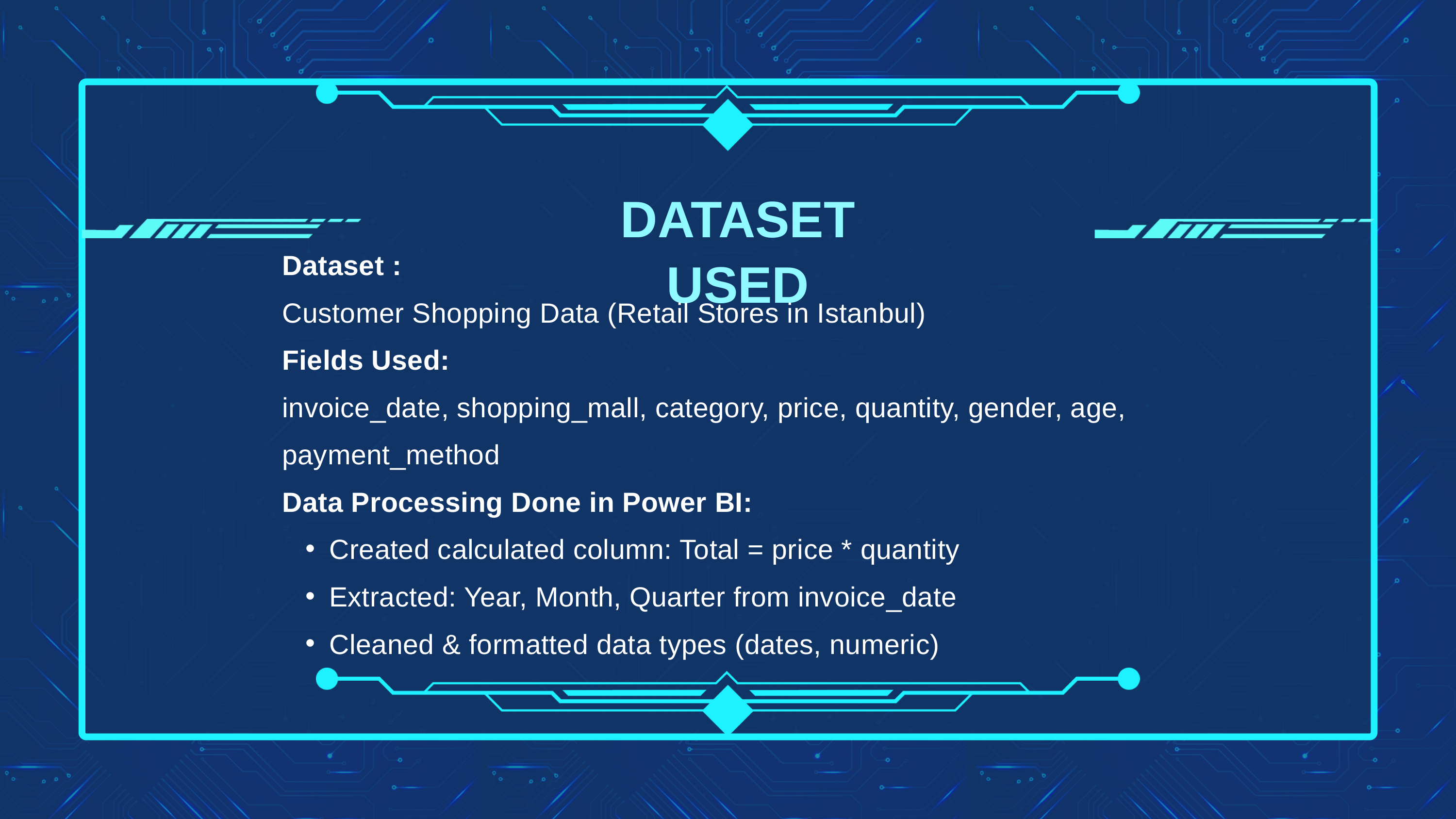

DATASET USED

Dataset :
Customer Shopping Data (Retail Stores in Istanbul)
Fields Used:
invoice_date, shopping_mall, category, price, quantity, gender, age, payment_method
Data Processing Done in Power BI:
Created calculated column: Total = price * quantity
Extracted: Year, Month, Quarter from invoice_date
Cleaned & formatted data types (dates, numeric)